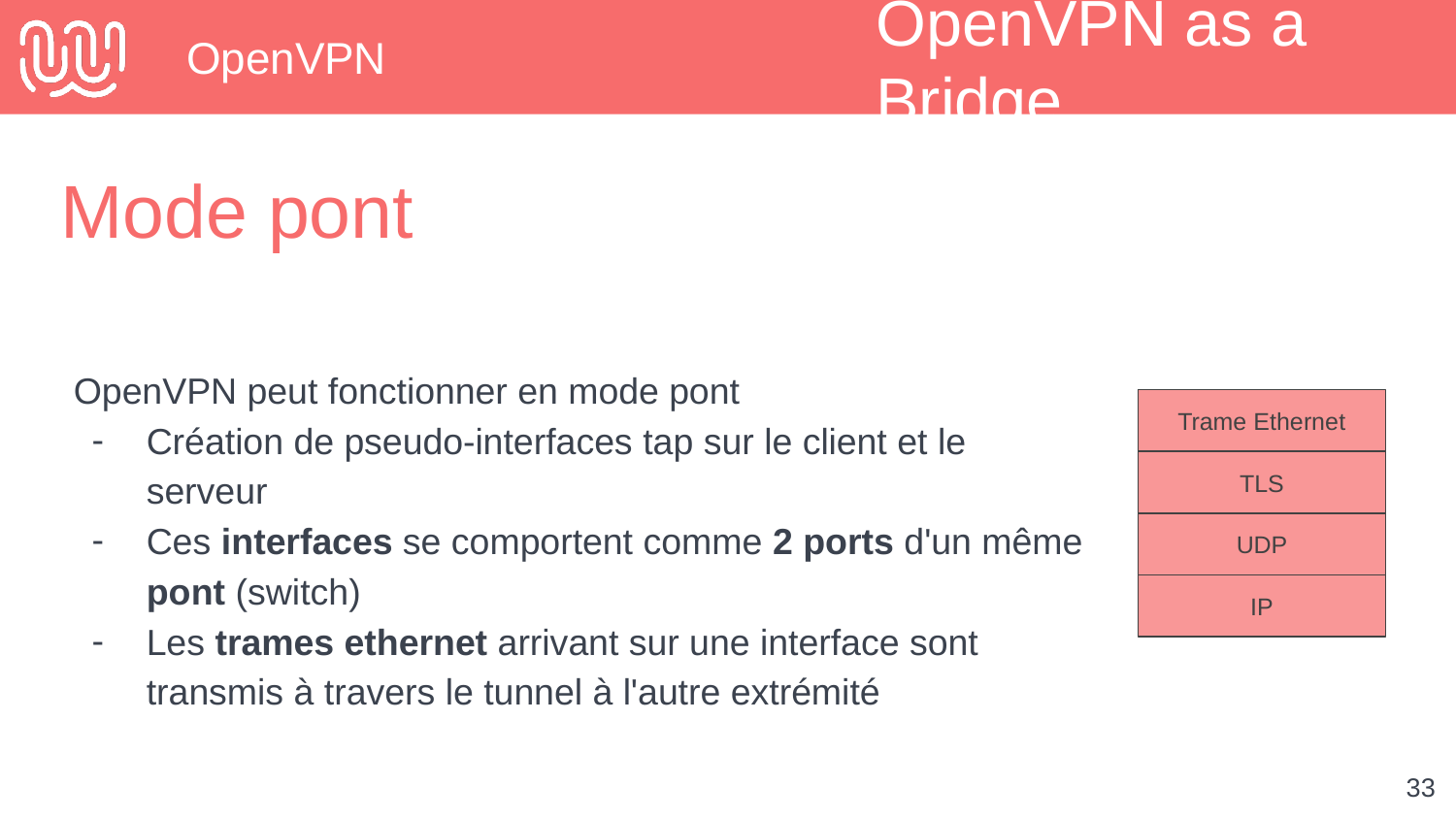

# OpenVPN
OpenVPN as a Bridge
Mode pont
OpenVPN peut fonctionner en mode pont
Création de pseudo-interfaces tap sur le client et le serveur
Ces interfaces se comportent comme 2 ports d'un même pont (switch)
Les trames ethernet arrivant sur une interface sont transmis à travers le tunnel à l'autre extrémité
Trame Ethernet
TLS
UDP
IP
33